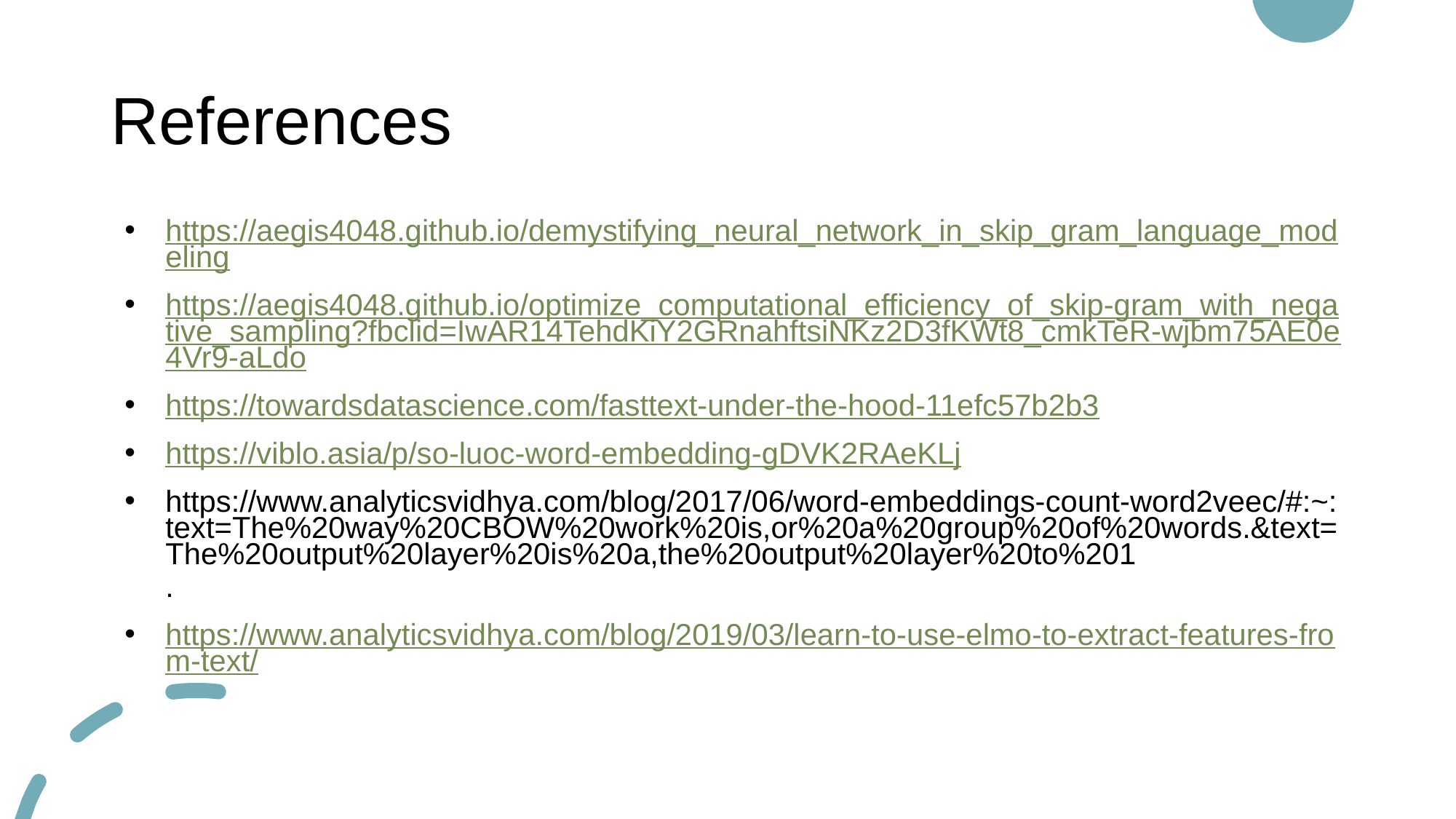

# References
https://aegis4048.github.io/demystifying_neural_network_in_skip_gram_language_modeling
https://aegis4048.github.io/optimize_computational_efficiency_of_skip-gram_with_negative_sampling?fbclid=IwAR14TehdKiY2GRnahftsiNKz2D3fKWt8_cmkTeR-wjbm75AE0e4Vr9-aLdo
https://towardsdatascience.com/fasttext-under-the-hood-11efc57b2b3
https://viblo.asia/p/so-luoc-word-embedding-gDVK2RAeKLj
https://www.analyticsvidhya.com/blog/2017/06/word-embeddings-count-word2veec/#:~:text=The%20way%20CBOW%20work%20is,or%20a%20group%20of%20words.&text=The%20output%20layer%20is%20a,the%20output%20layer%20to%201.
https://www.analyticsvidhya.com/blog/2019/03/learn-to-use-elmo-to-extract-features-from-text/